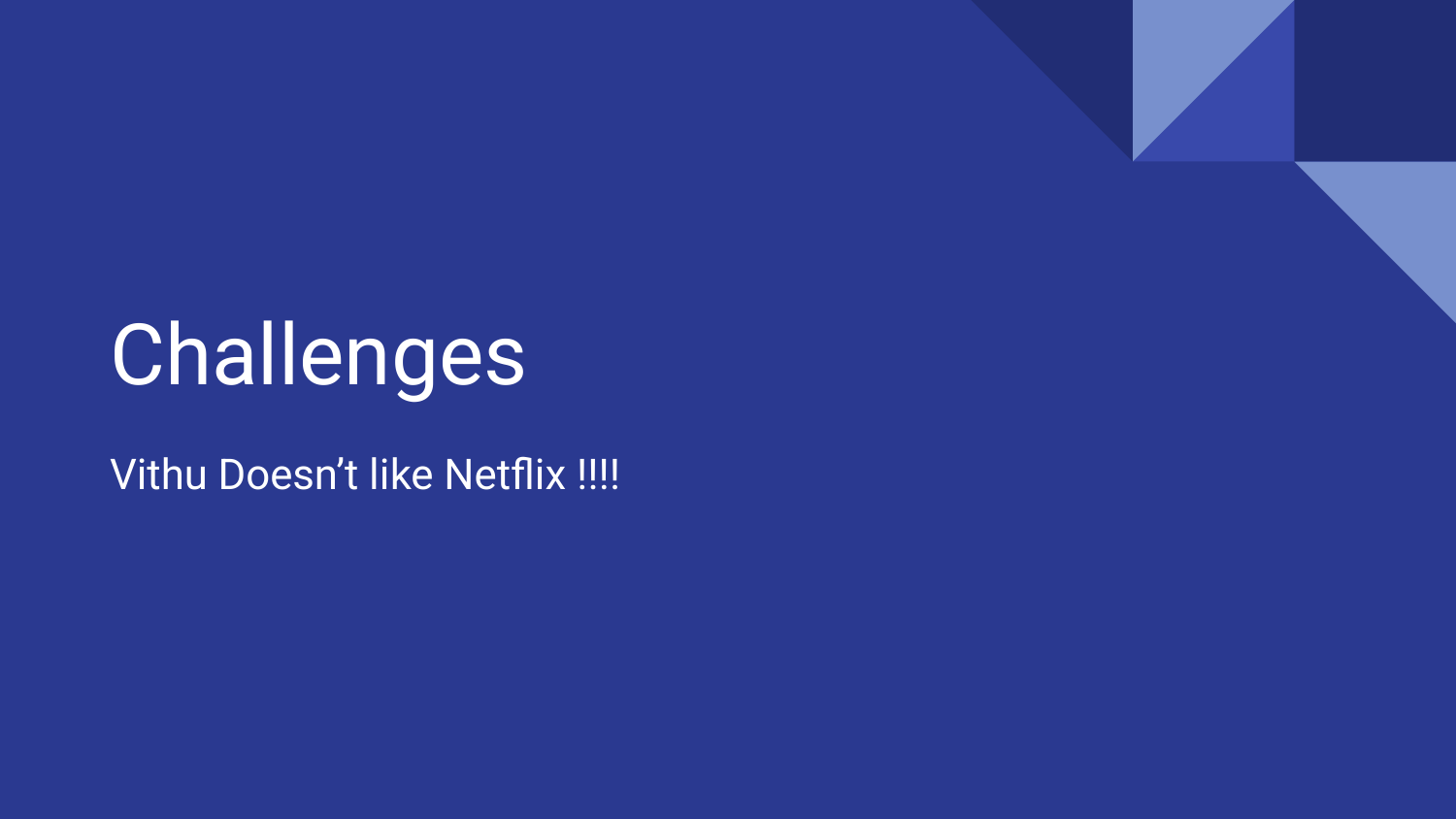

# Challenges
Vithu Doesn’t like Netflix !!!!